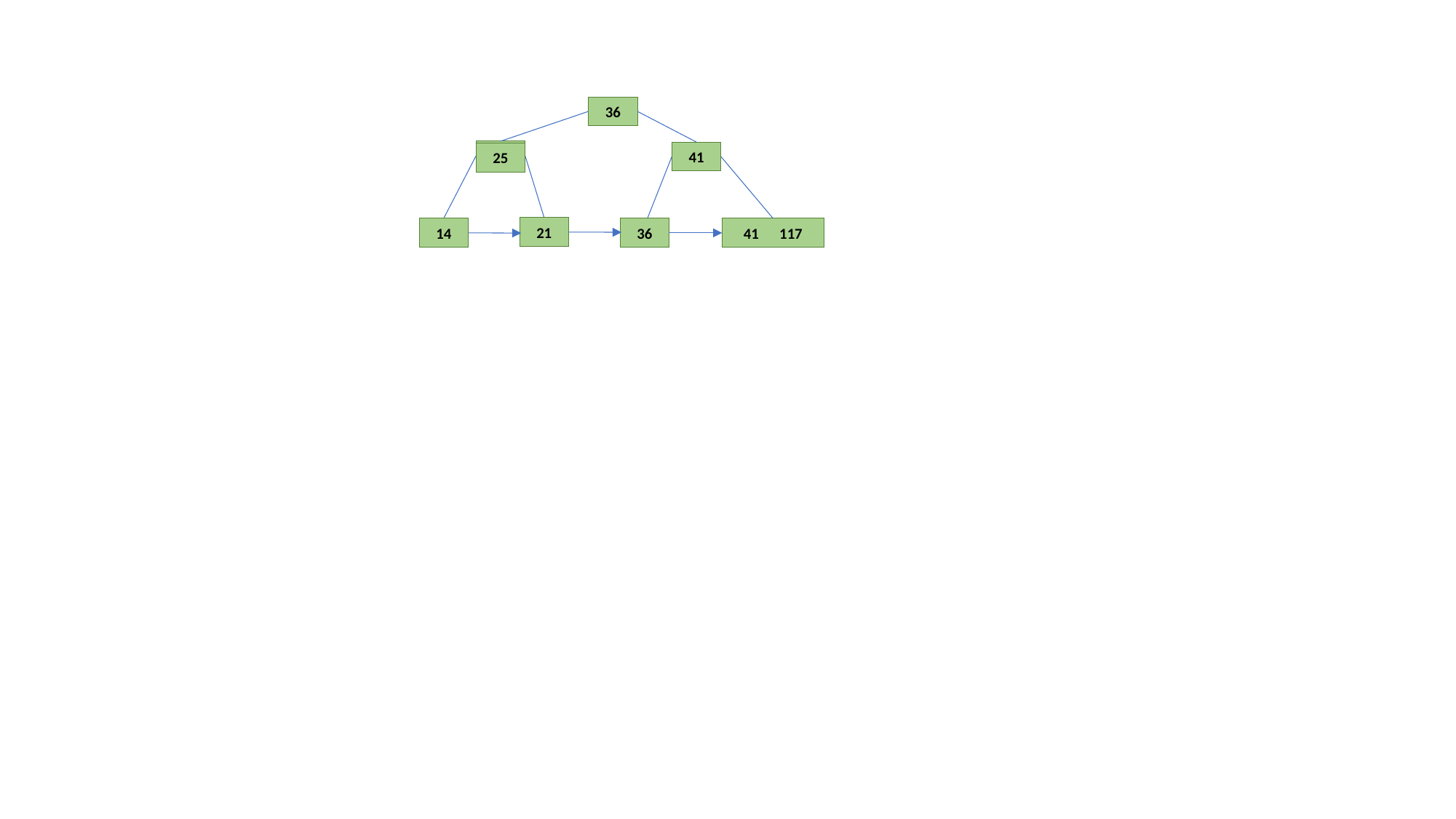

36
21
41
25
21
36
41      117
14